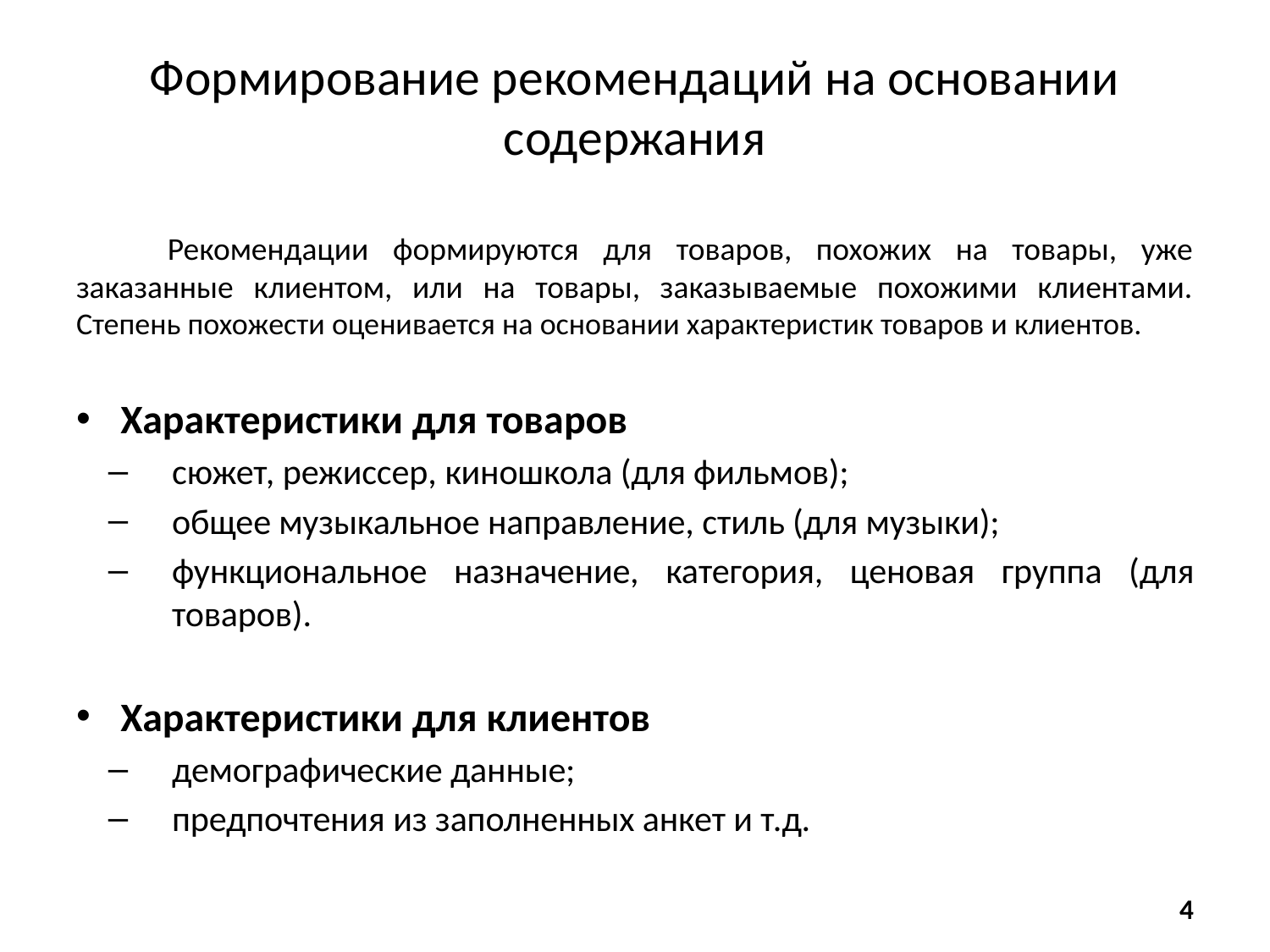

# Формирование рекомендаций на основании содержания
	Рекомендации формируются для товаров, похожих на товары, уже заказанные клиентом, или на товары, заказываемые похожими клиентами. Степень похожести оценивается на основании характеристик товаров и клиентов.

Характеристики для товаров
сюжет, режиссер, киношкола (для фильмов);
общее музыкальное направление, стиль (для музыки);
функциональное назначение, категория, ценовая группа (для товаров).

Характеристики для клиентов
демографические данные;
предпочтения из заполненных анкет и т.д.

4